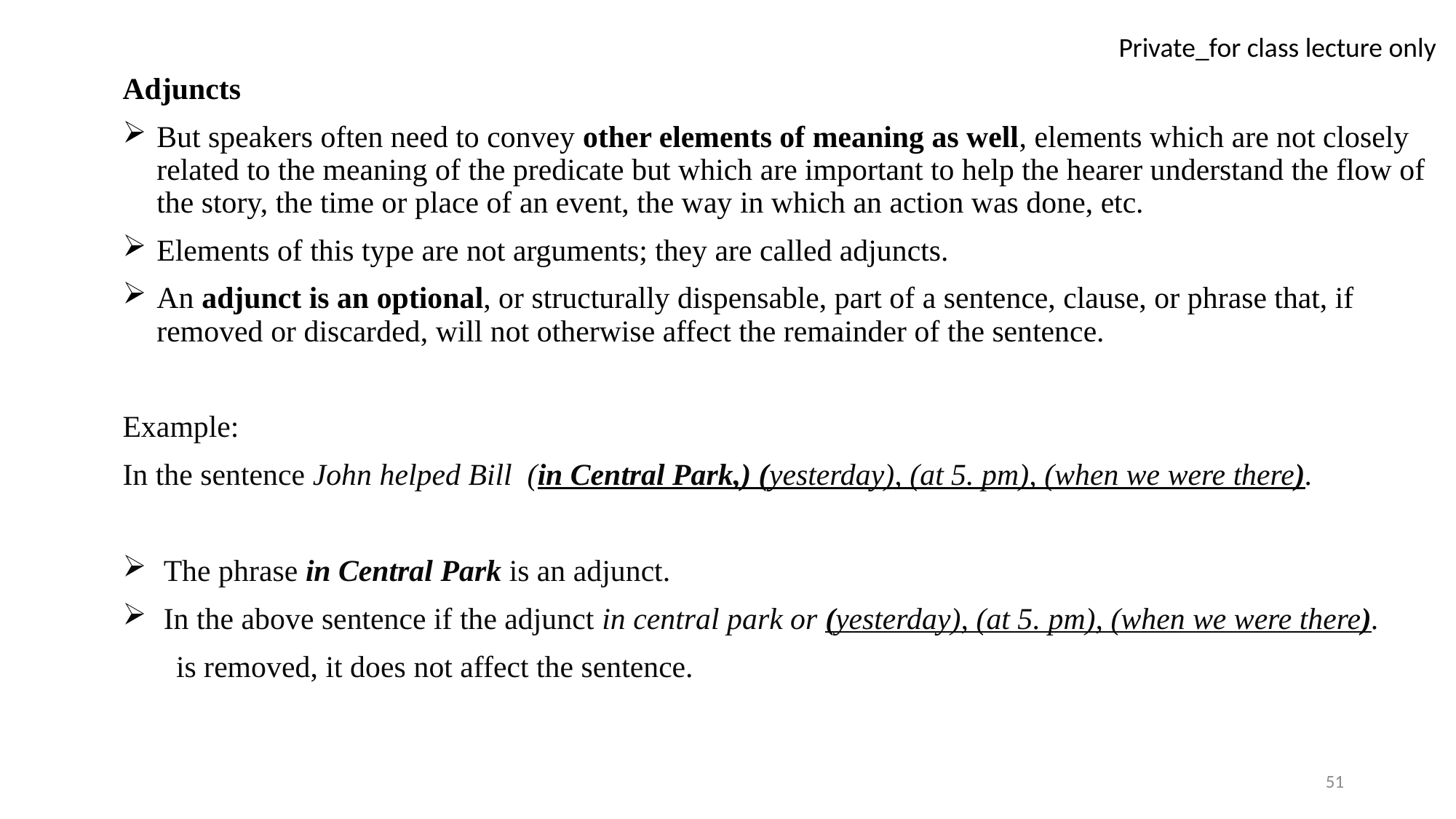

Adjuncts
But speakers often need to convey other elements of meaning as well, elements which are not closely related to the meaning of the predicate but which are important to help the hearer understand the flow of the story, the time or place of an event, the way in which an action was done, etc.
Elements of this type are not arguments; they are called adjuncts.
An adjunct is an optional, or structurally dispensable, part of a sentence, clause, or phrase that, if removed or discarded, will not otherwise affect the remainder of the sentence.

Example:
In the sentence John helped Bill  (in Central Park,) (yesterday), (at 5. pm), (when we were there).

The phrase in Central Park is an adjunct.
In the above sentence if the adjunct in central park or (yesterday), (at 5. pm), (when we were there).
       is removed, it does not affect the sentence.
51